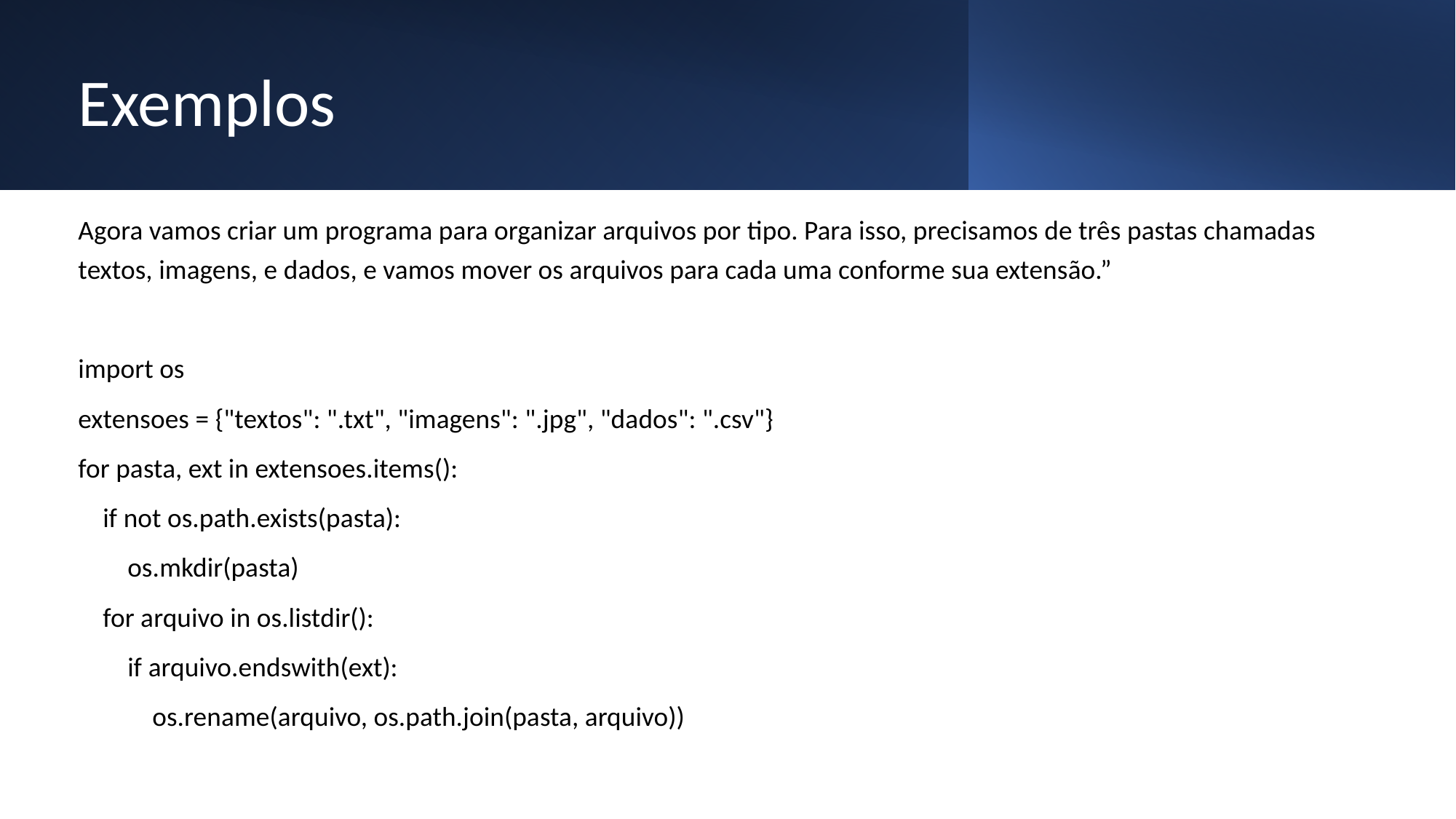

# Exemplos
Agora vamos criar um programa para organizar arquivos por tipo. Para isso, precisamos de três pastas chamadas textos, imagens, e dados, e vamos mover os arquivos para cada uma conforme sua extensão.”

import os
extensoes = {"textos": ".txt", "imagens": ".jpg", "dados": ".csv"}
for pasta, ext in extensoes.items():
    if not os.path.exists(pasta):
        os.mkdir(pasta)
    for arquivo in os.listdir():
        if arquivo.endswith(ext):
            os.rename(arquivo, os.path.join(pasta, arquivo))